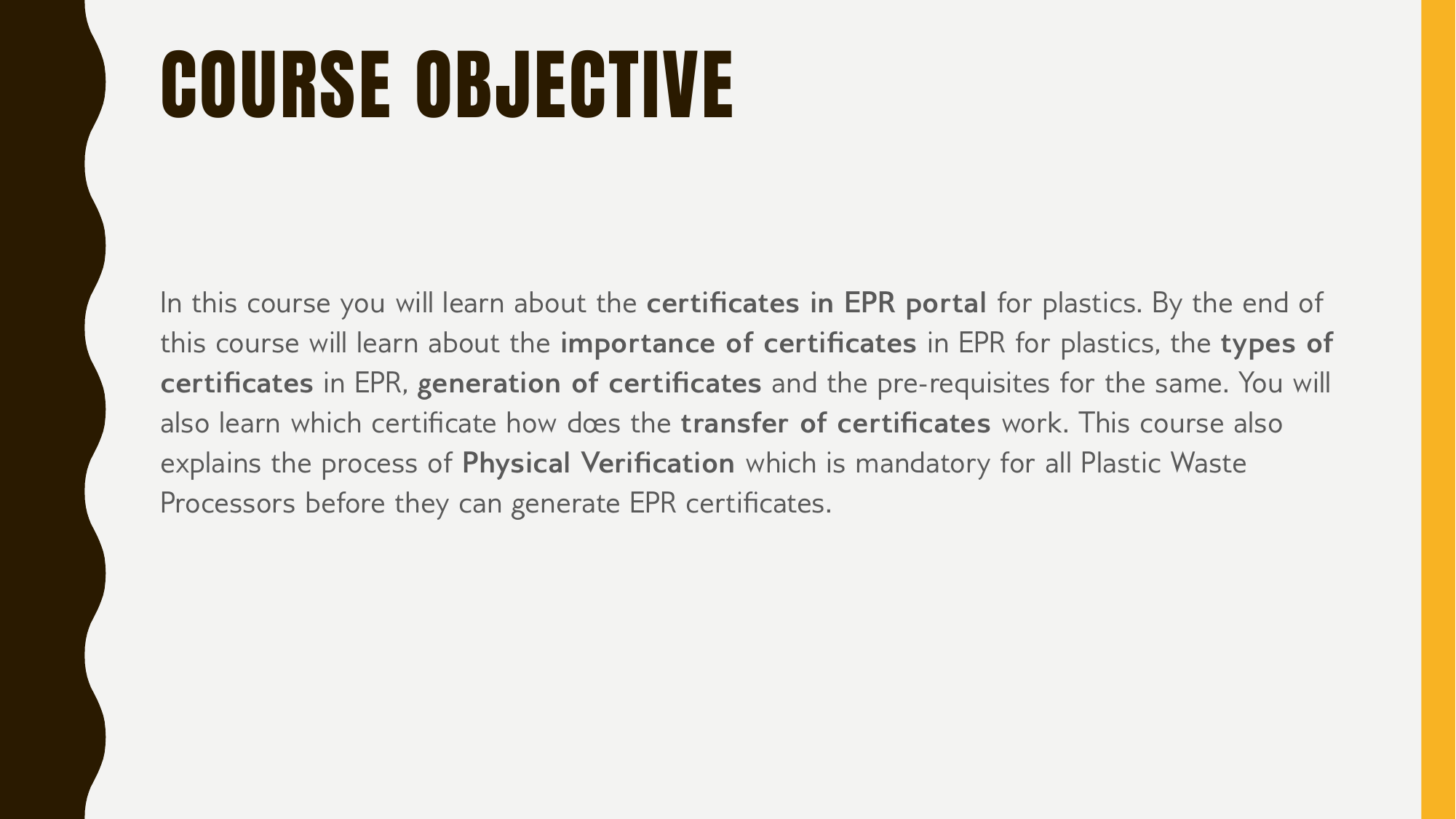

# Course Objective
In this course you will learn about the certificates in EPR portal for plastics. By the end of this course will learn about the importance of certificates in EPR for plastics, the types of certificates in EPR, generation of certificates and the pre-requisites for the same. You will also learn which certificate how does the transfer of certificates work. This course also explains the process of Physical Verification which is mandatory for all Plastic Waste Processors before they can generate EPR certificates.